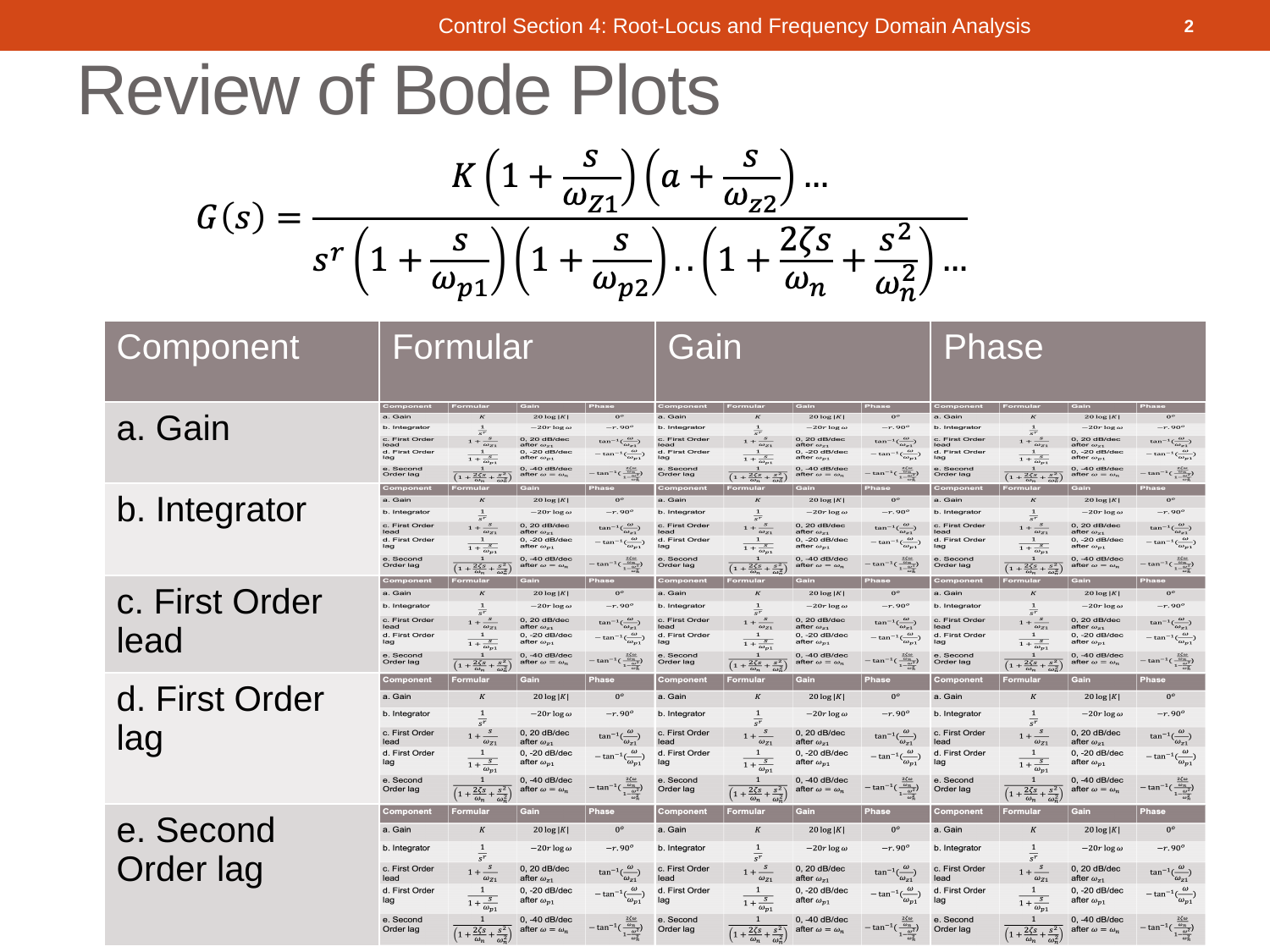

Control Section 4: Root-Locus and Frequency Domain Analysis
2
# Review of Bode Plots

| Component | Formular | Gain | Phase |
| --- | --- | --- | --- |
| a. Gain |  |  |  |
| b. Integrator |  |  |  |
| c. First Order lead |  |  |  |
| d. First Order lag |  |  |  |
| e. Second Order lag |  |  |  |